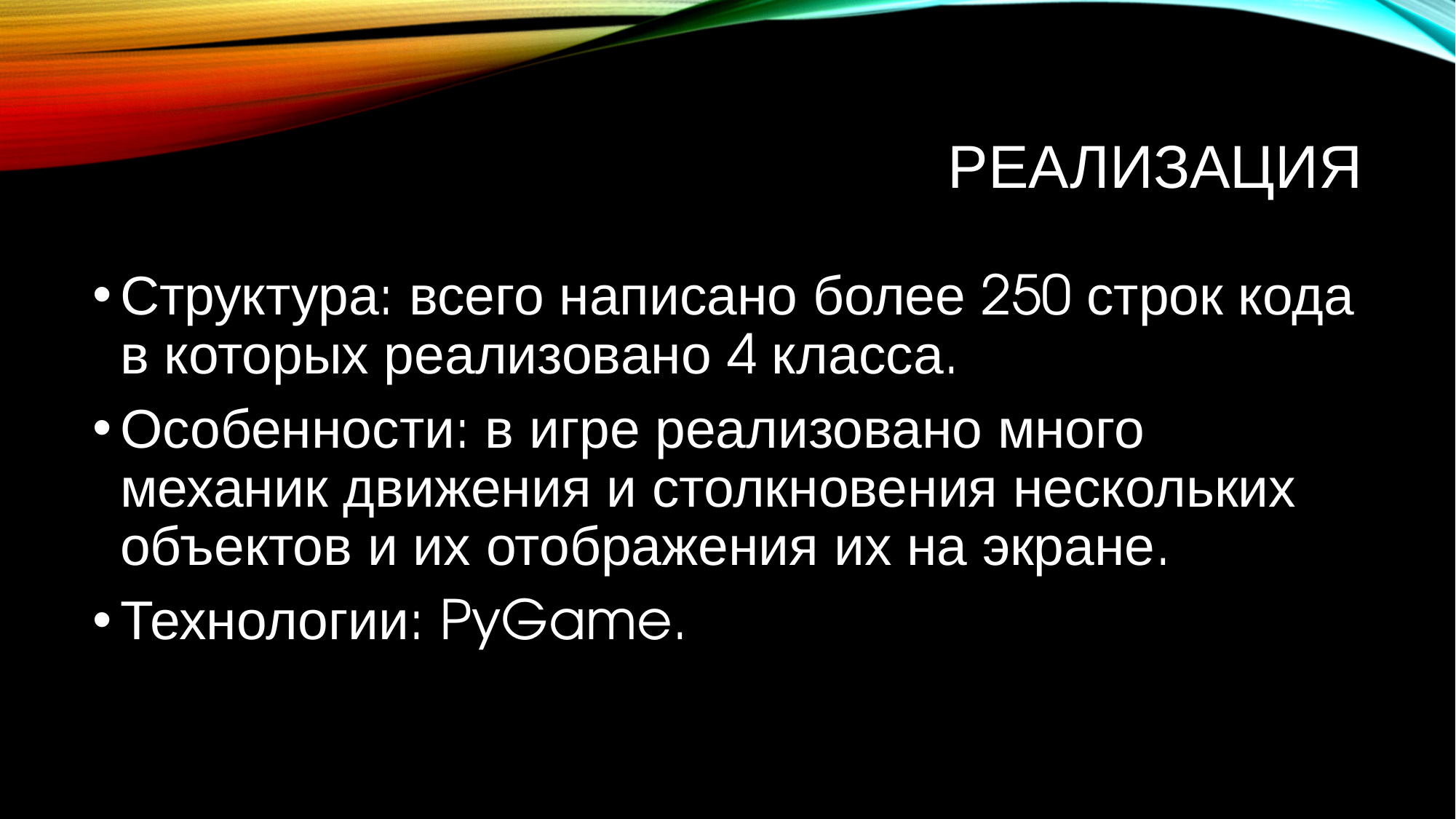

# Реализация
Структура: всего написано более 250 строк кода в которых реализовано 4 класса.
Особенности: в игре реализовано много механик движения и столкновения нескольких объектов и их отображения их на экране.
Технологии: PyGame.